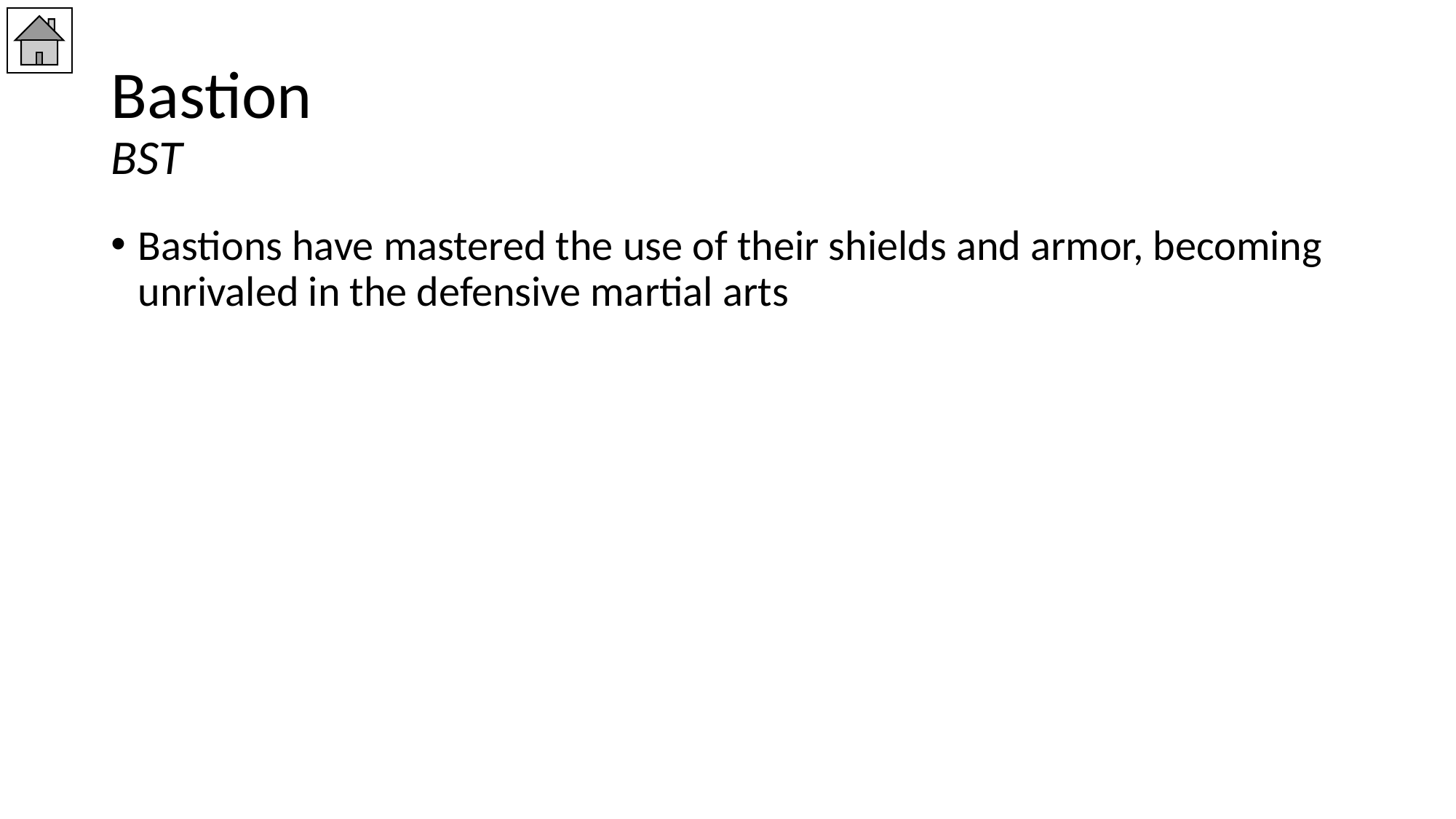

# Bastion BST
Bastions have mastered the use of their shields and armor, becoming unrivaled in the defensive martial arts